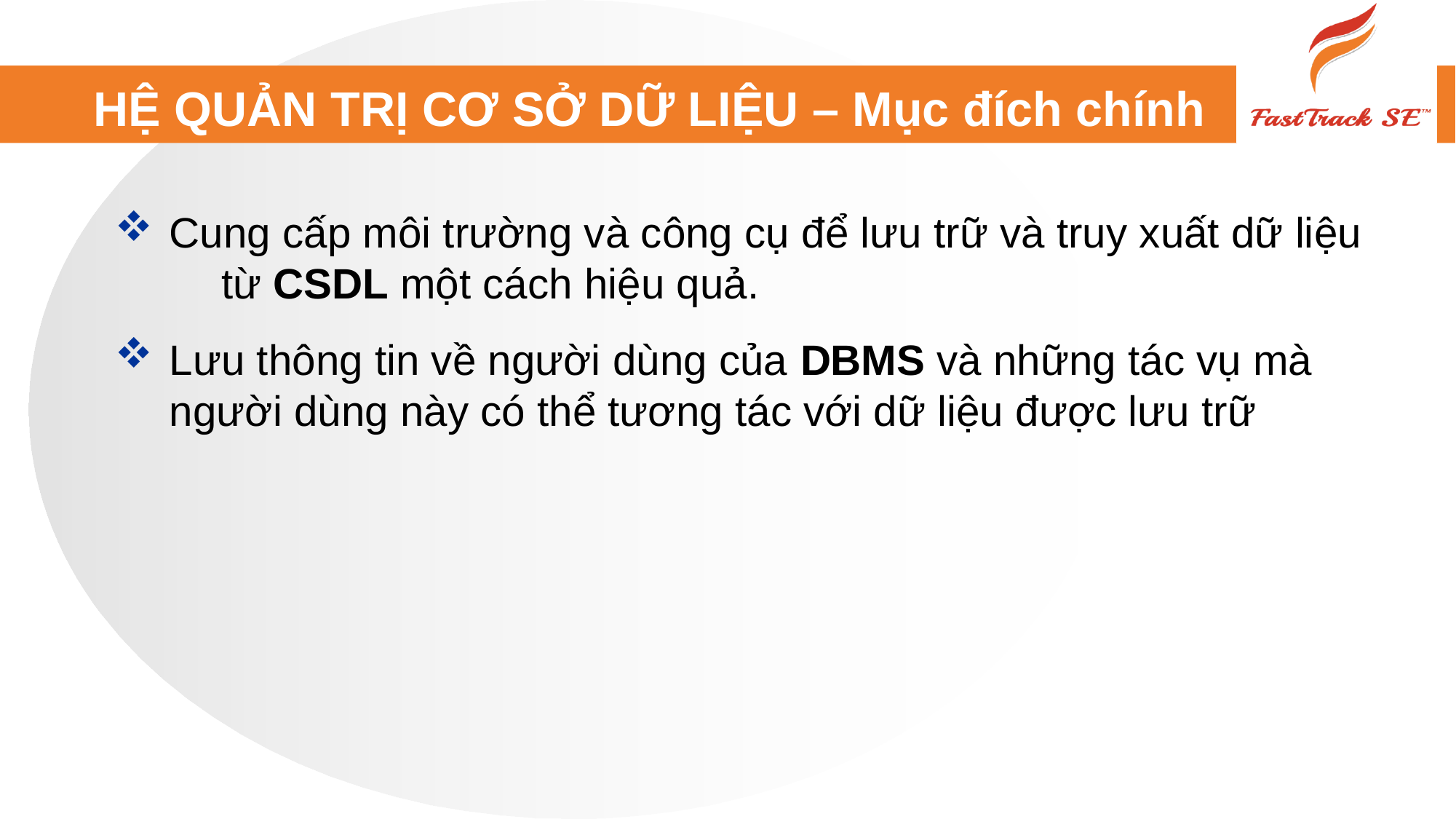

# HỆ QUẢN TRỊ CƠ SỞ DỮ LIỆU – Mục đích chính
Cung cấp môi trường và công cụ để lưu trữ và truy xuất dữ liệu 	từ CSDL một cách hiệu quả.
Lưu thông tin về người dùng của DBMS và những tác vụ mà người dùng này có thể tương tác với dữ liệu được lưu trữ